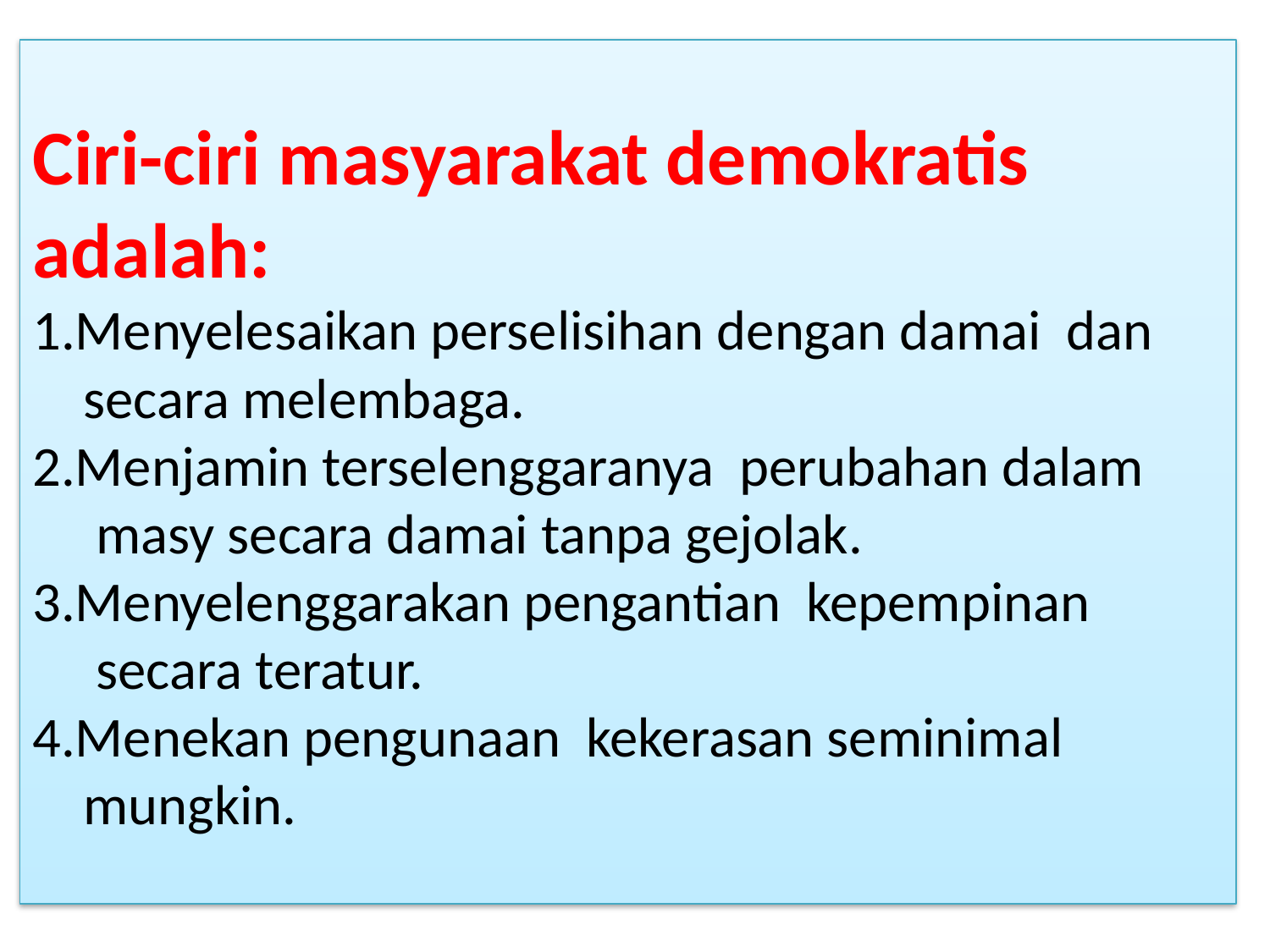

# Ciri-ciri masyarakat demokratis adalah: 1.Menyelesaikan perselisihan dengan damai  dan secara melembaga. 2.Menjamin terselenggaranya  perubahan dalam masy secara damai tanpa gejolak. 3.Menyelenggarakan pengantian  kepempinan secara teratur. 4.Menekan pengunaan  kekerasan seminimal mungkin.